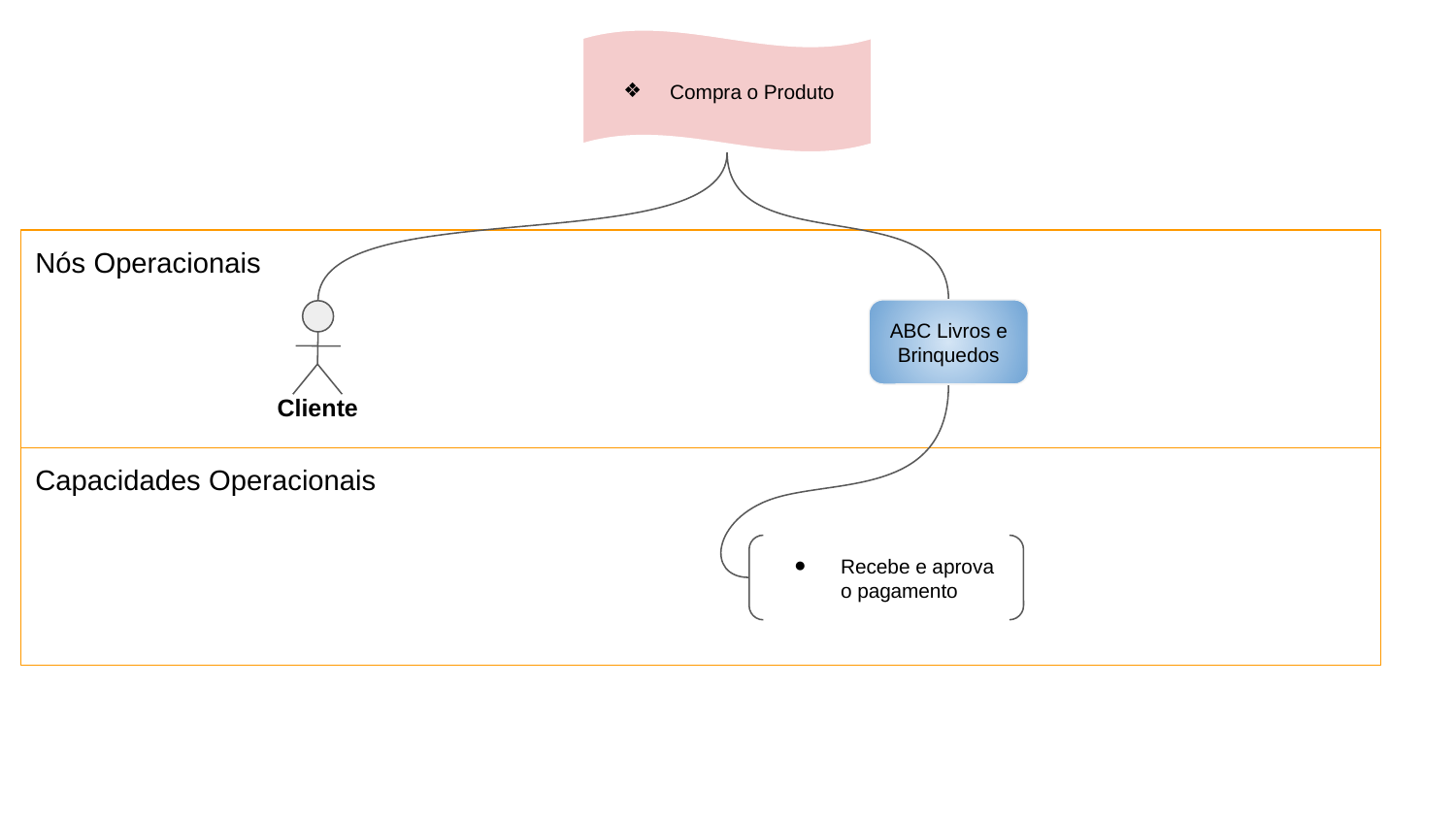

Compra o Produto
Nós Operacionais
ABC Livros e Brinquedos

Cliente
Capacidades Operacionais
Recebe e aprova o pagamento